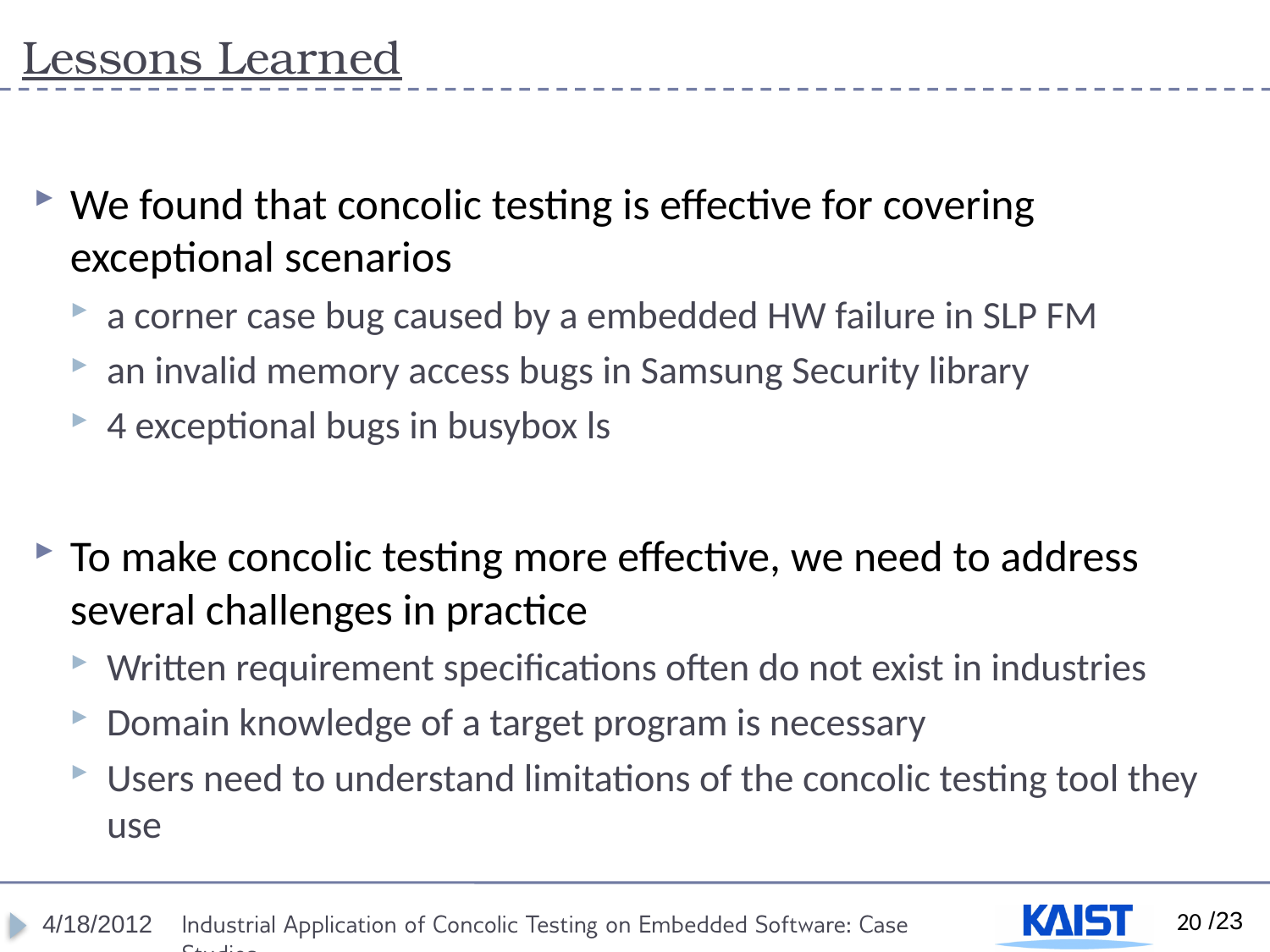

# Lessons Learned
We found that concolic testing is effective for covering exceptional scenarios
a corner case bug caused by a embedded HW failure in SLP FM
an invalid memory access bugs in Samsung Security library
4 exceptional bugs in busybox ls

To make concolic testing more effective, we need to address several challenges in practice
Written requirement specifications often do not exist in industries
Domain knowledge of a target program is necessary
Users need to understand limitations of the concolic testing tool they use

20
4/18/2012
Industrial Application of Concolic Testing on Embedded Software: Case Studies